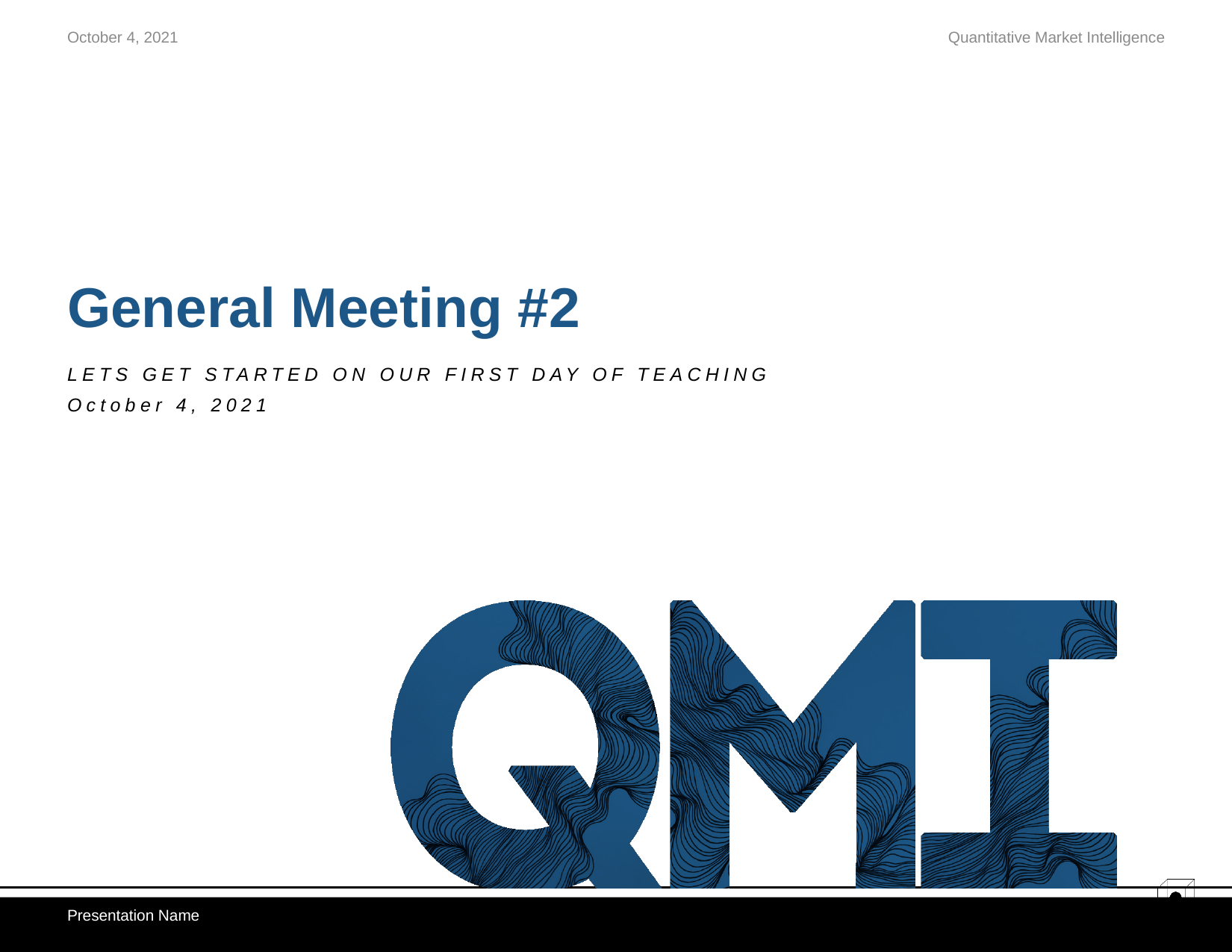

October 4, 2021
# General Meeting #2
LETS GET STARTED ON OUR FIRST DAY OF TEACHING
October 4, 2021